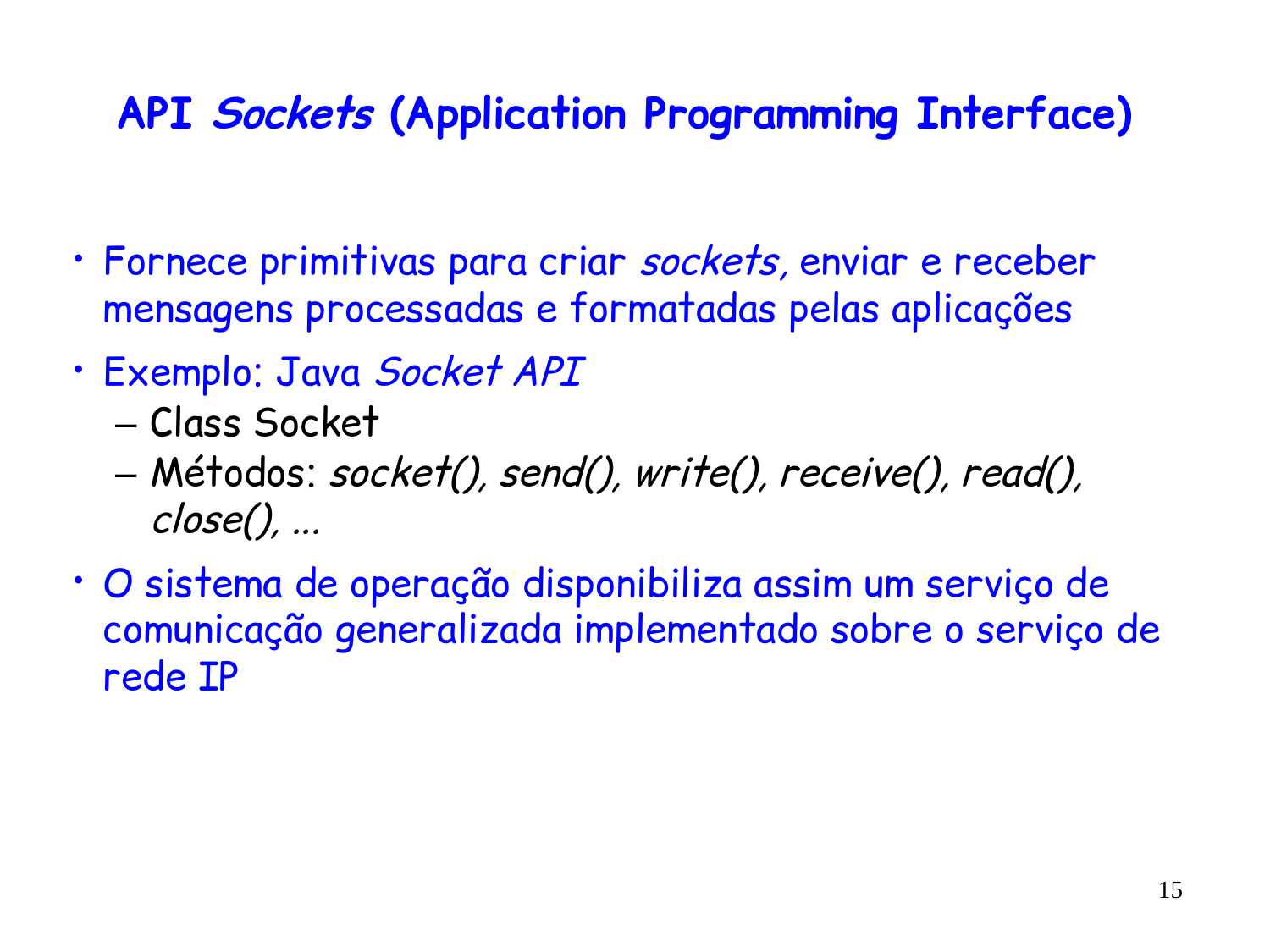

# API Sockets (Application Programming Interface)
Fornece primitivas para criar sockets, enviar e receber mensagens processadas e formatadas pelas aplicações
Exemplo: Java Socket API
Class Socket
Métodos: socket(), send(), write(), receive(), read(), close(), ...
O sistema de operação disponibiliza assim um serviço de comunicação generalizada implementado sobre o serviço de rede IP
15